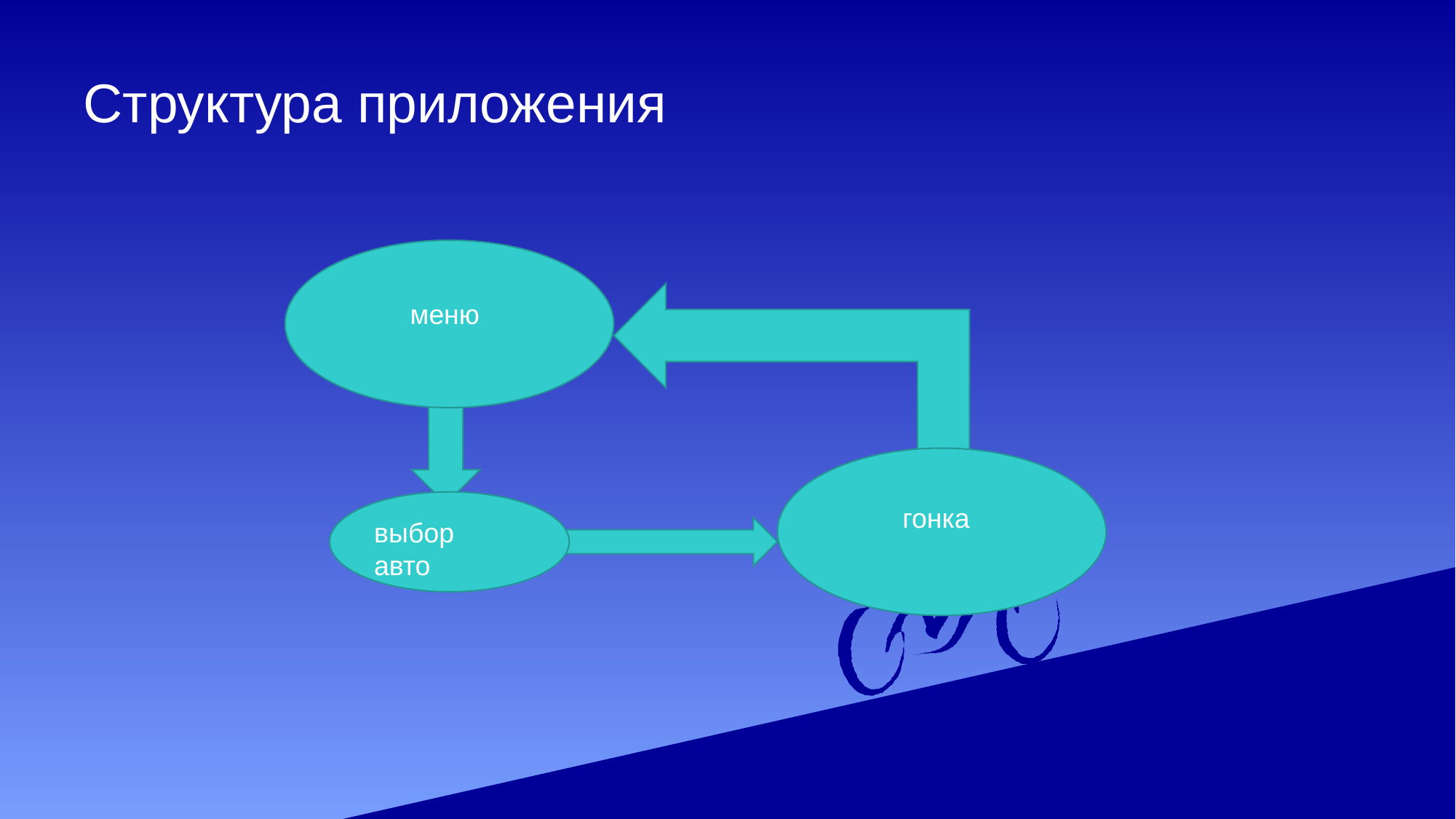

# Структура приложения

меню

гонка
выбор авто